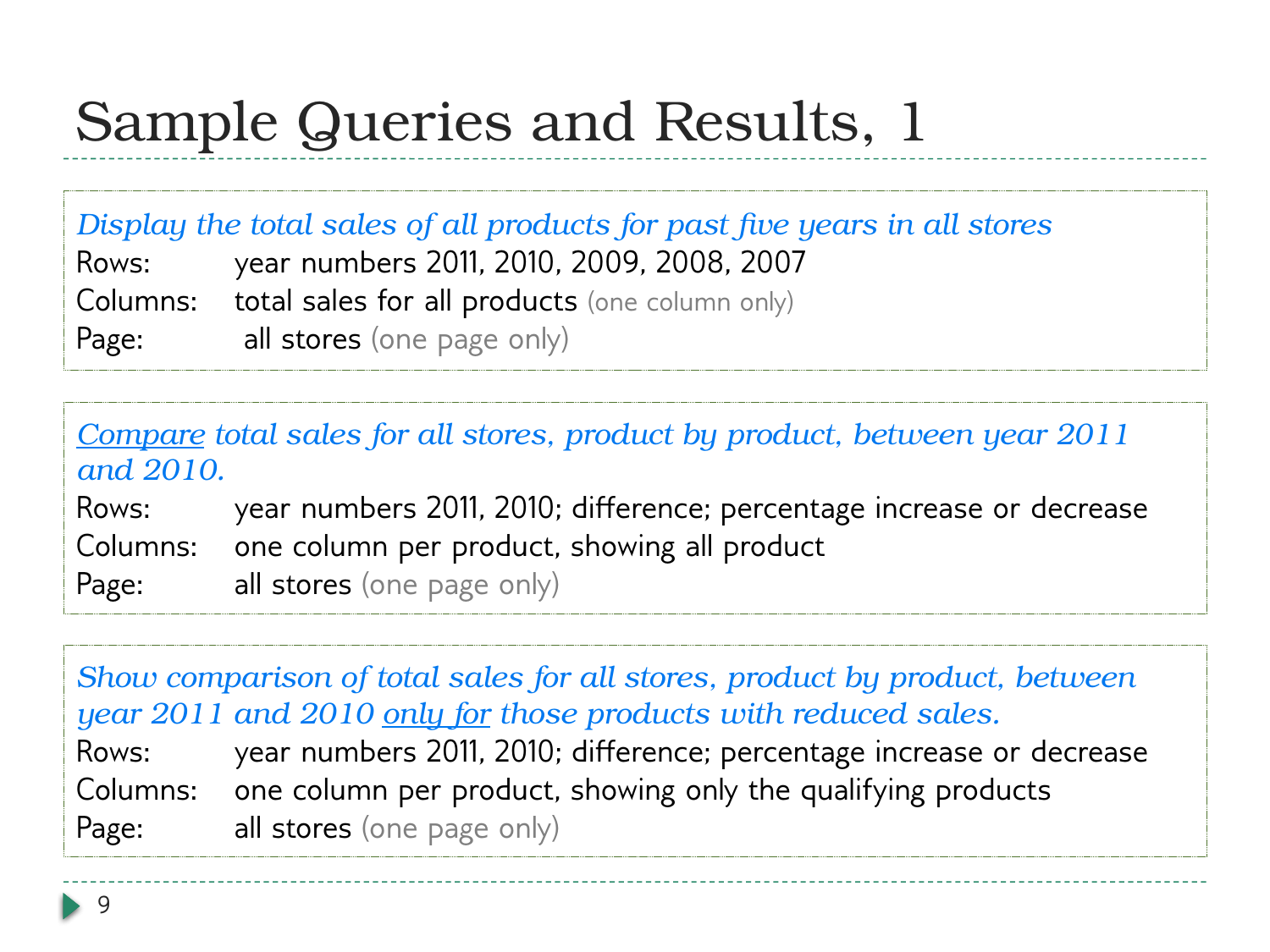

# Sample Queries and Results, 1
Display the total sales of all products for past five years in all stores
Rows: 	year numbers 2011, 2010, 2009, 2008, 2007
Columns: 	total sales for all products (one column only)
Page: 	 all stores (one page only)
Compare total sales for all stores, product by product, between year 2011 and 2010.
Rows: 	year numbers 2011, 2010; difference; percentage increase or decrease
Columns: 	one column per product, showing all product
Page: 	all stores (one page only)
Show comparison of total sales for all stores, product by product, between year 2011 and 2010 only for those products with reduced sales.
Rows: 	year numbers 2011, 2010; difference; percentage increase or decrease
Columns: 	one column per product, showing only the qualifying products
Page: 	all stores (one page only)
9